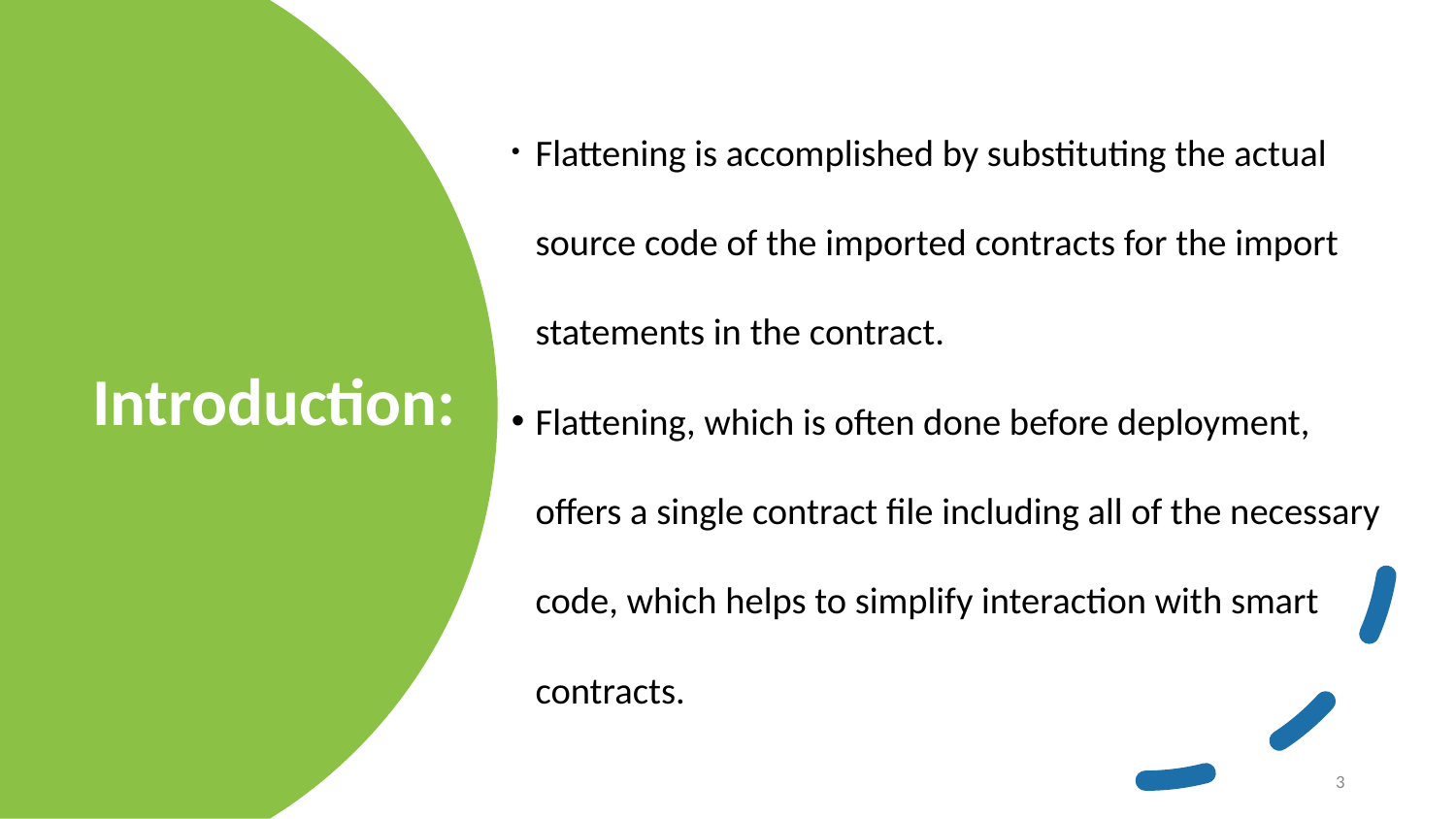

Flattening is accomplished by substituting the actual source code of the imported contracts for the import statements in the contract.
Flattening, which is often done before deployment, offers a single contract file including all of the necessary code, which helps to simplify interaction with smart contracts.
# Introduction:

3